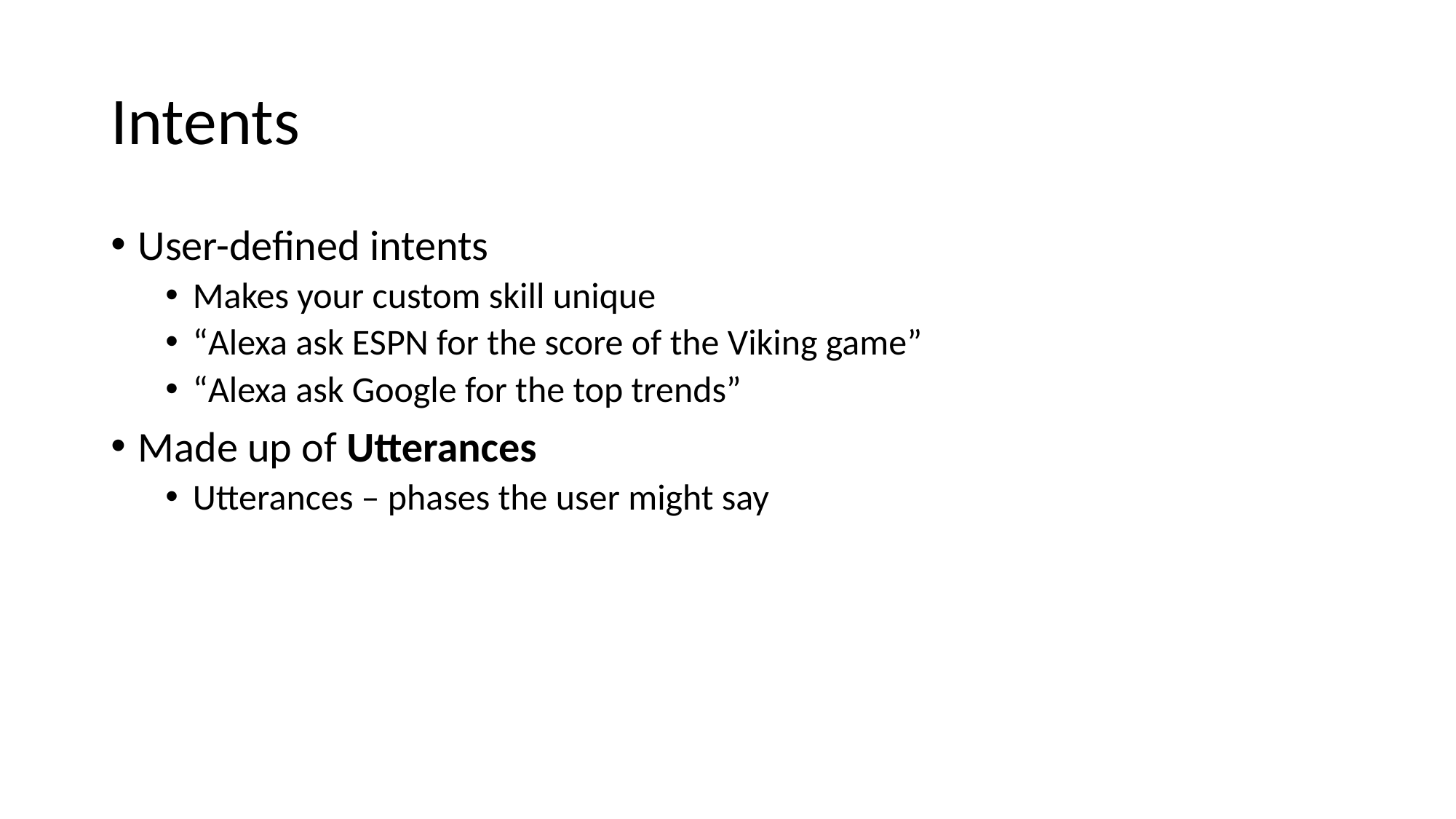

# Intents
User-defined intents
Makes your custom skill unique
“Alexa ask ESPN for the score of the Viking game”
“Alexa ask Google for the top trends”
Made up of Utterances
Utterances – phases the user might say